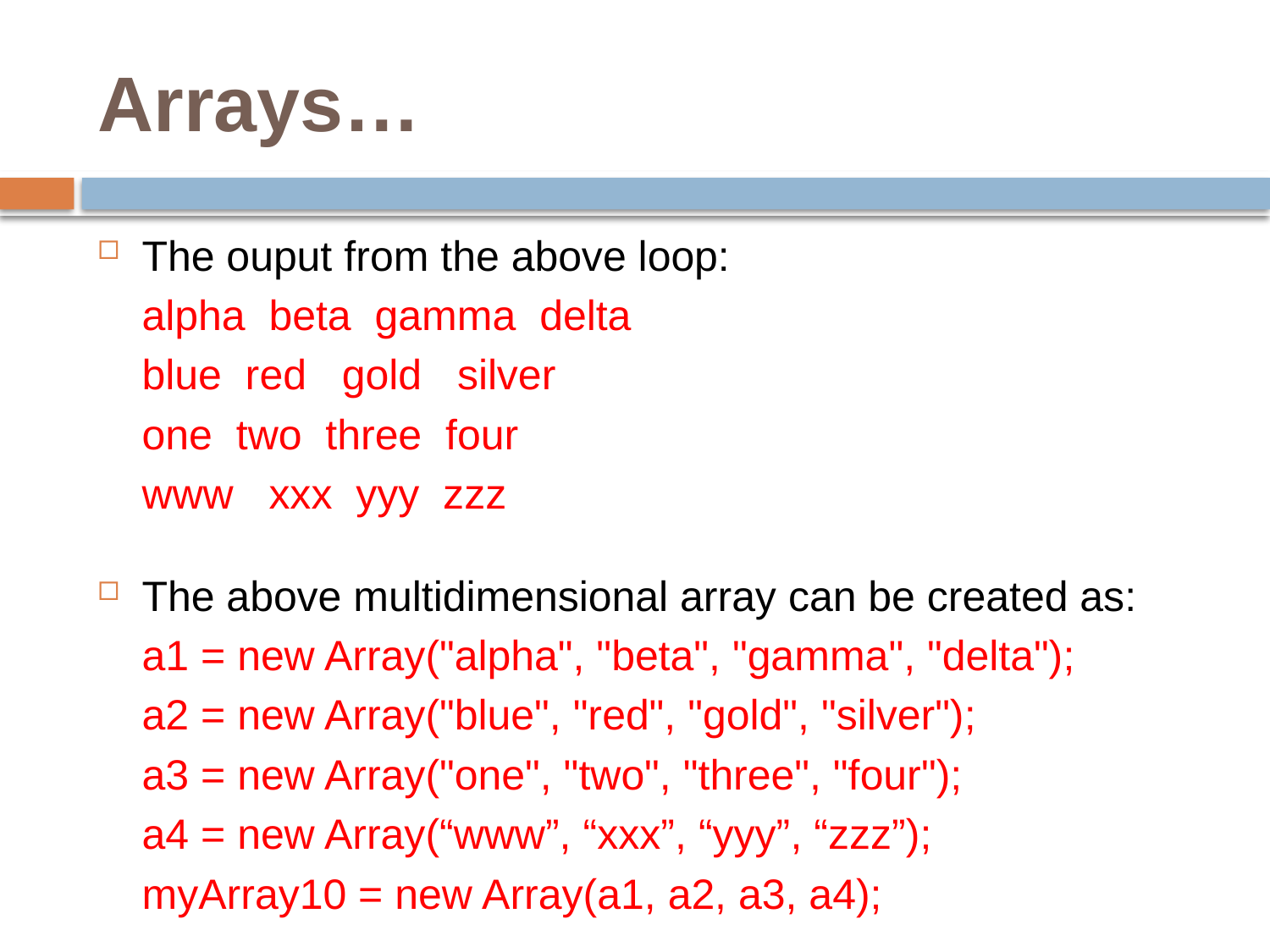

# Arrays…
The ouput from the above loop:
	alpha  beta  gamma  delta
	blue  red   gold   silver
	one  two  three  four
	www   xxx  yyy  zzz

The above multidimensional array can be created as:
	a1 = new Array("alpha", "beta", "gamma", "delta");
	a2 = new Array("blue", "red", "gold", "silver");
	a3 = new Array("one", "two", "three", "four");
	a4 = new Array(“www”, “xxx”, “yyy”, “zzz”);
	myArray10 = new Array(a1, a2, a3, a4);